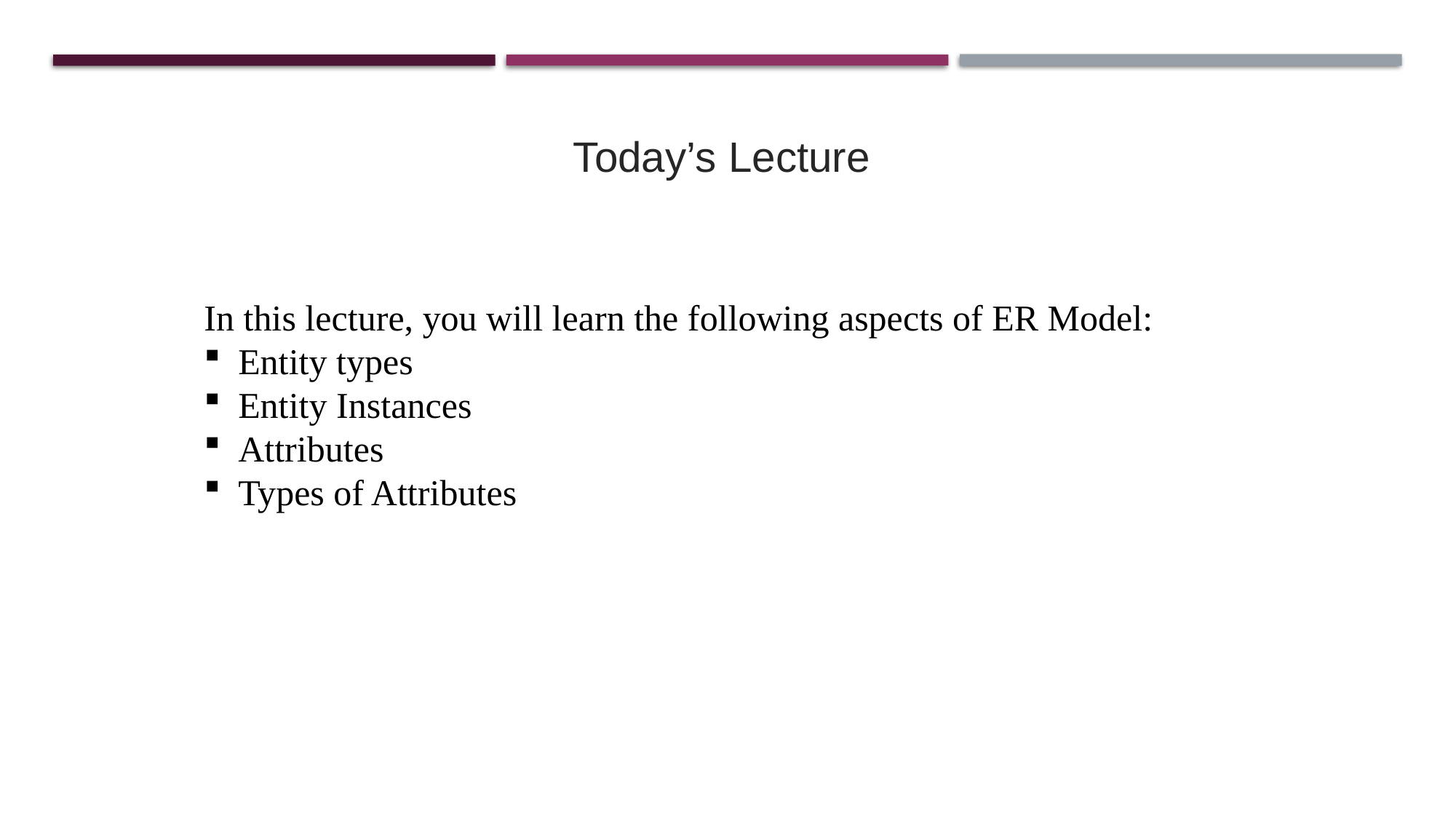

Today’s Lecture
In this lecture, you will learn the following aspects of ER Model:
Entity types
Entity Instances
Attributes
Types of Attributes